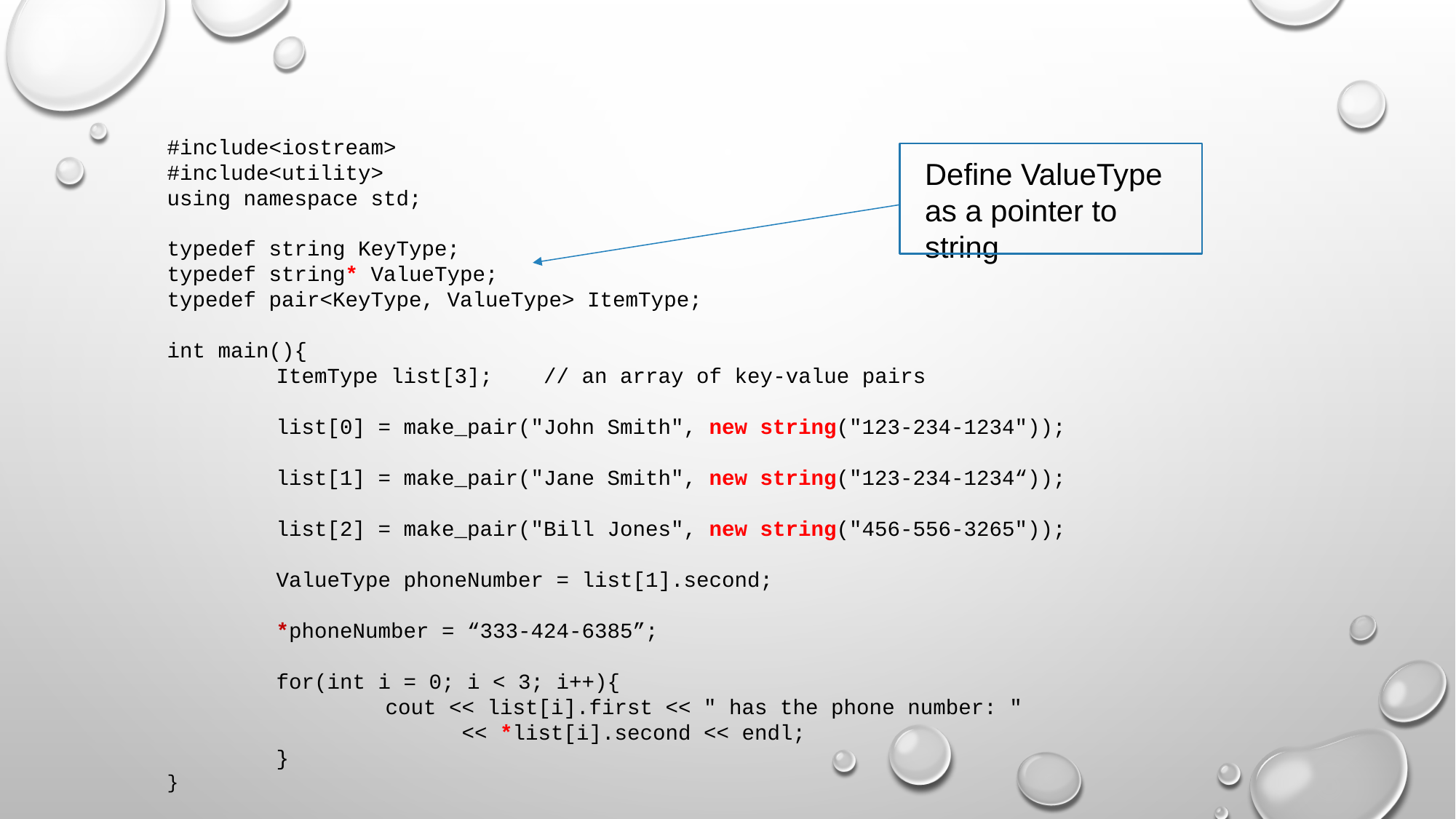

#include<iostream>
#include<utility>
using namespace std;

typedef string KeyType;
typedef string* ValueType;
typedef pair<KeyType, ValueType> ItemType;

int main(){
	ItemType list[3];    // an array of key-value pairs

	list[0] = make_pair("John Smith", new string("123-234-1234"));

	list[1] = make_pair("Jane Smith", new string("123-234-1234“));

	list[2] = make_pair("Bill Jones", new string("456-556-3265"));
	ValueType phoneNumber = list[1].second;

	*phoneNumber = “333-424-6385”;

	for(int i = 0; i < 3; i++){
		cout << list[i].first << " has the phone number: "
		      << *list[i].second << endl;
	}
}

Define ValueType as a pointer to string